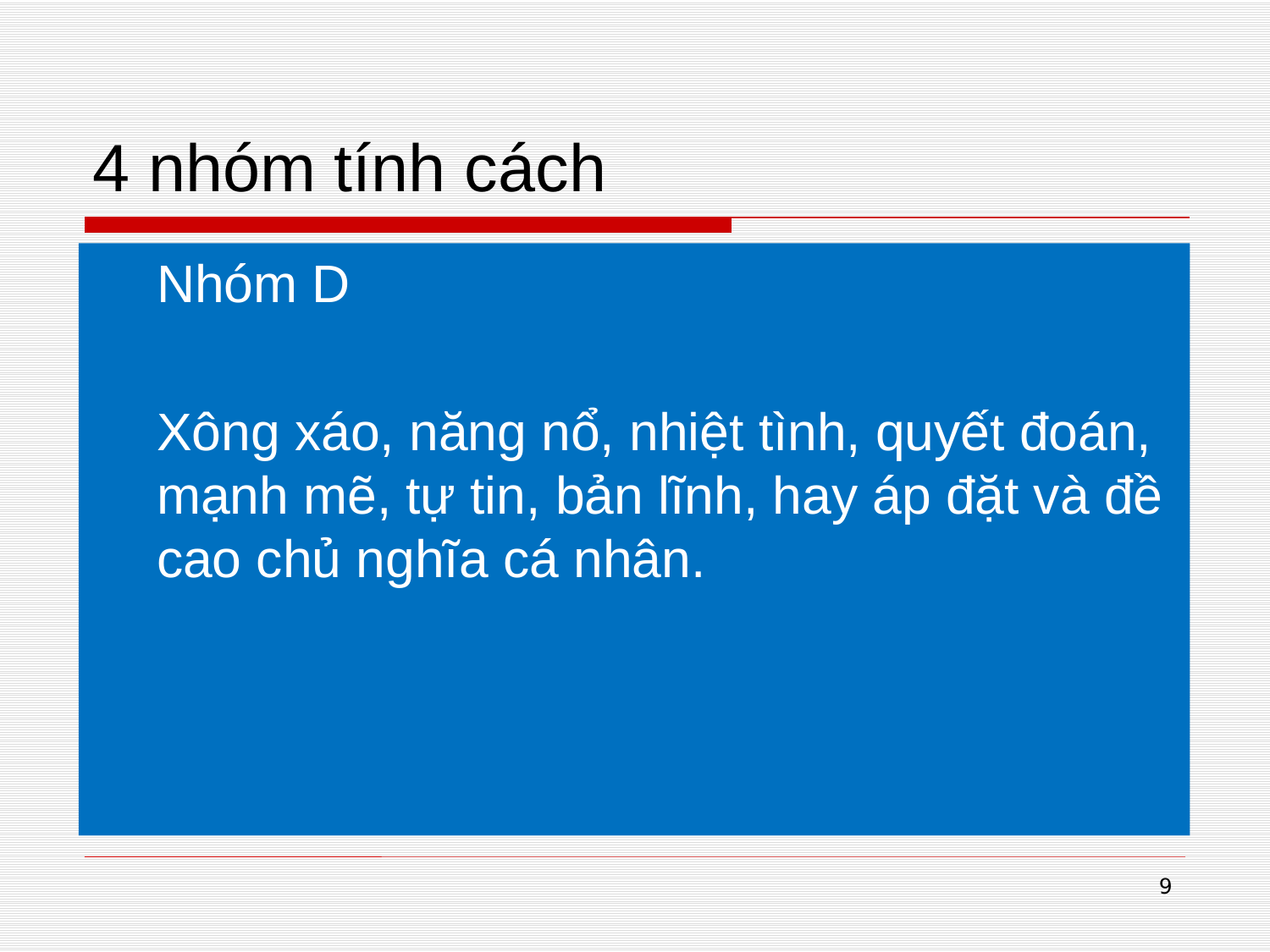

# 4 nhóm tính cách
	Nhóm D

	Xông xáo, năng nổ, nhiệt tình, quyết đoán, mạnh mẽ, tự tin, bản lĩnh, hay áp đặt và đề cao chủ nghĩa cá nhân.
9